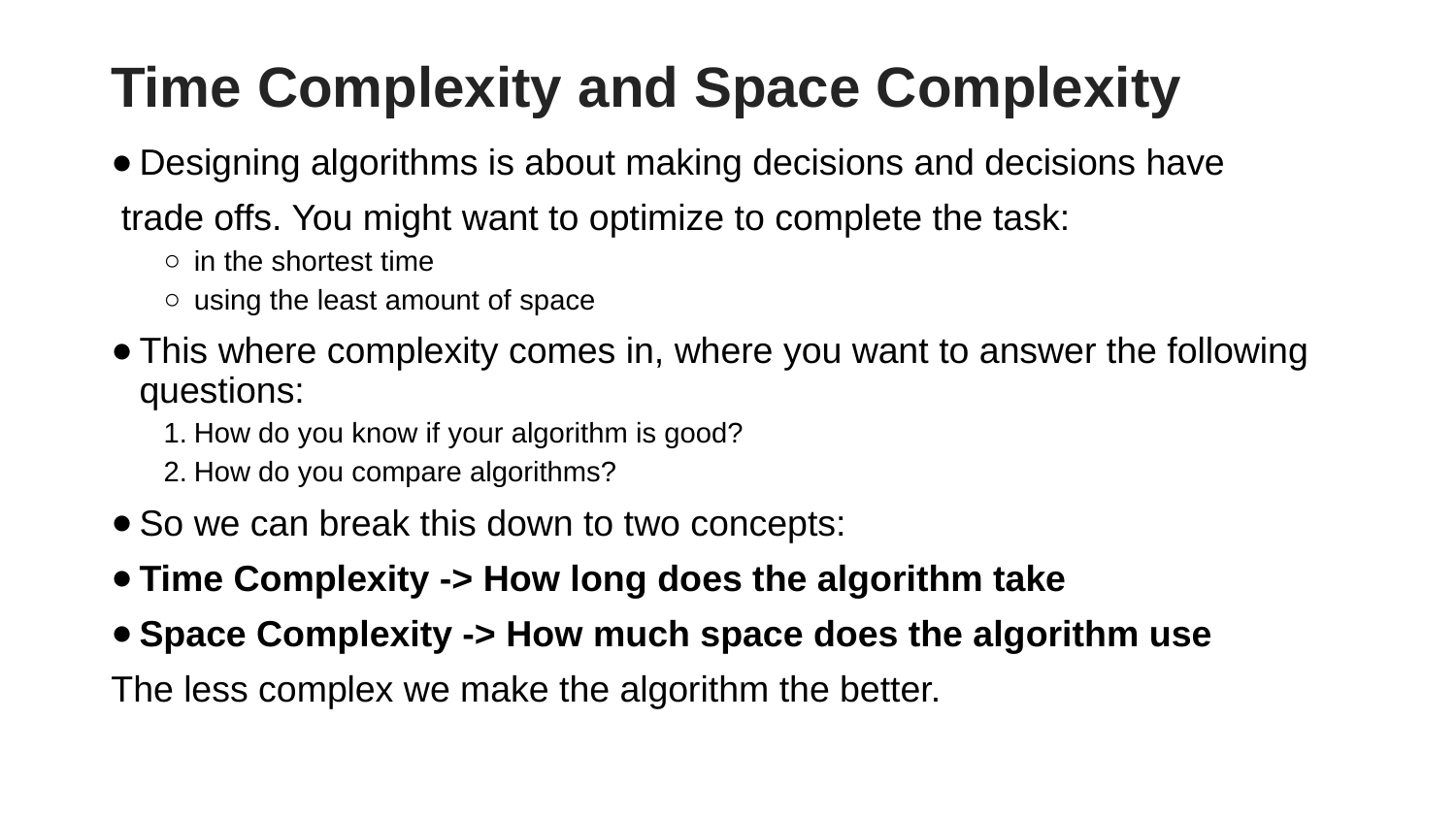

# Time Complexity and Space Complexity
Designing algorithms is about making decisions and decisions have
 trade offs. You might want to optimize to complete the task:
in the shortest time
using the least amount of space
This where complexity comes in, where you want to answer the following questions:
How do you know if your algorithm is good?
How do you compare algorithms?
So we can break this down to two concepts:
Time Complexity -> How long does the algorithm take
Space Complexity -> How much space does the algorithm use
The less complex we make the algorithm the better.